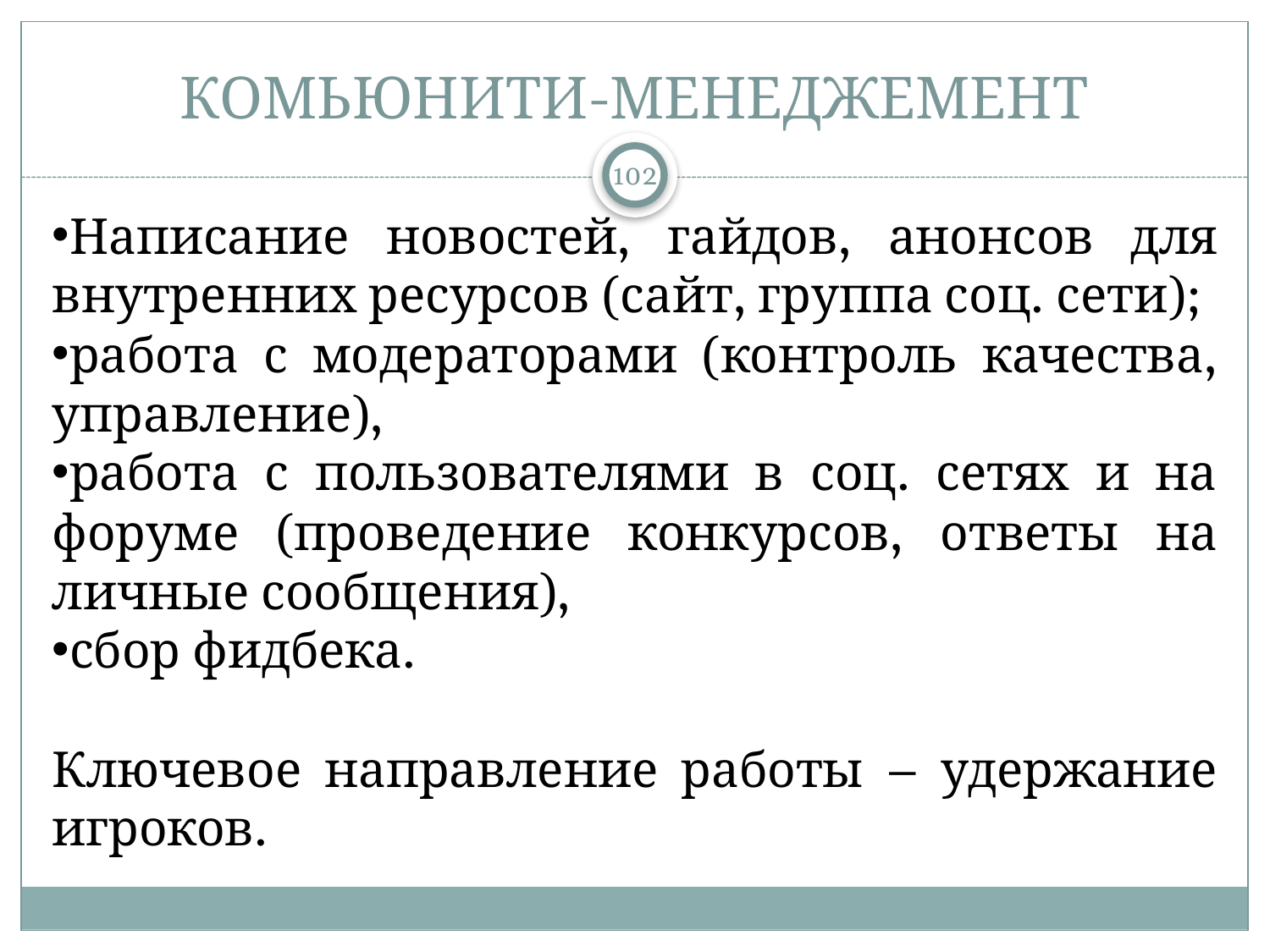

# КОМЬЮНИТИ-МЕНЕДЖЕМЕНТ
102
Написание новостей, гайдов, анонсов для внутренних ресурсов (сайт, группа соц. сети);
работа с модераторами (контроль качества, управление),
работа с пользователями в соц. сетях и на форуме (проведение конкурсов, ответы на личные сообщения),
сбор фидбека.

Ключевое направление работы – удержание игроков.